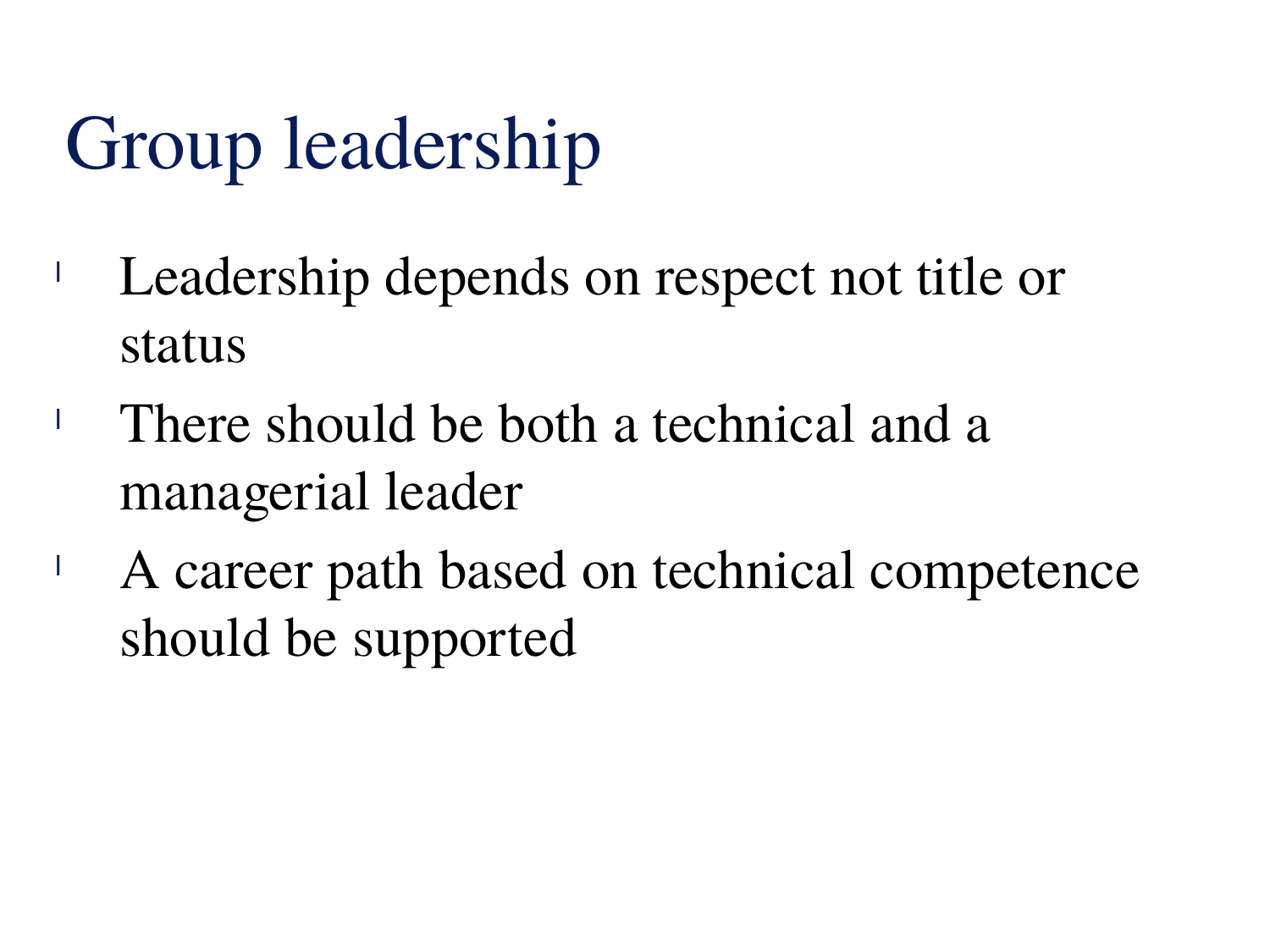

# Group leadership
Leadership depends on respect not title or status
There should be both a technical and a
managerial leader
A career path based on technical competence
should be supported